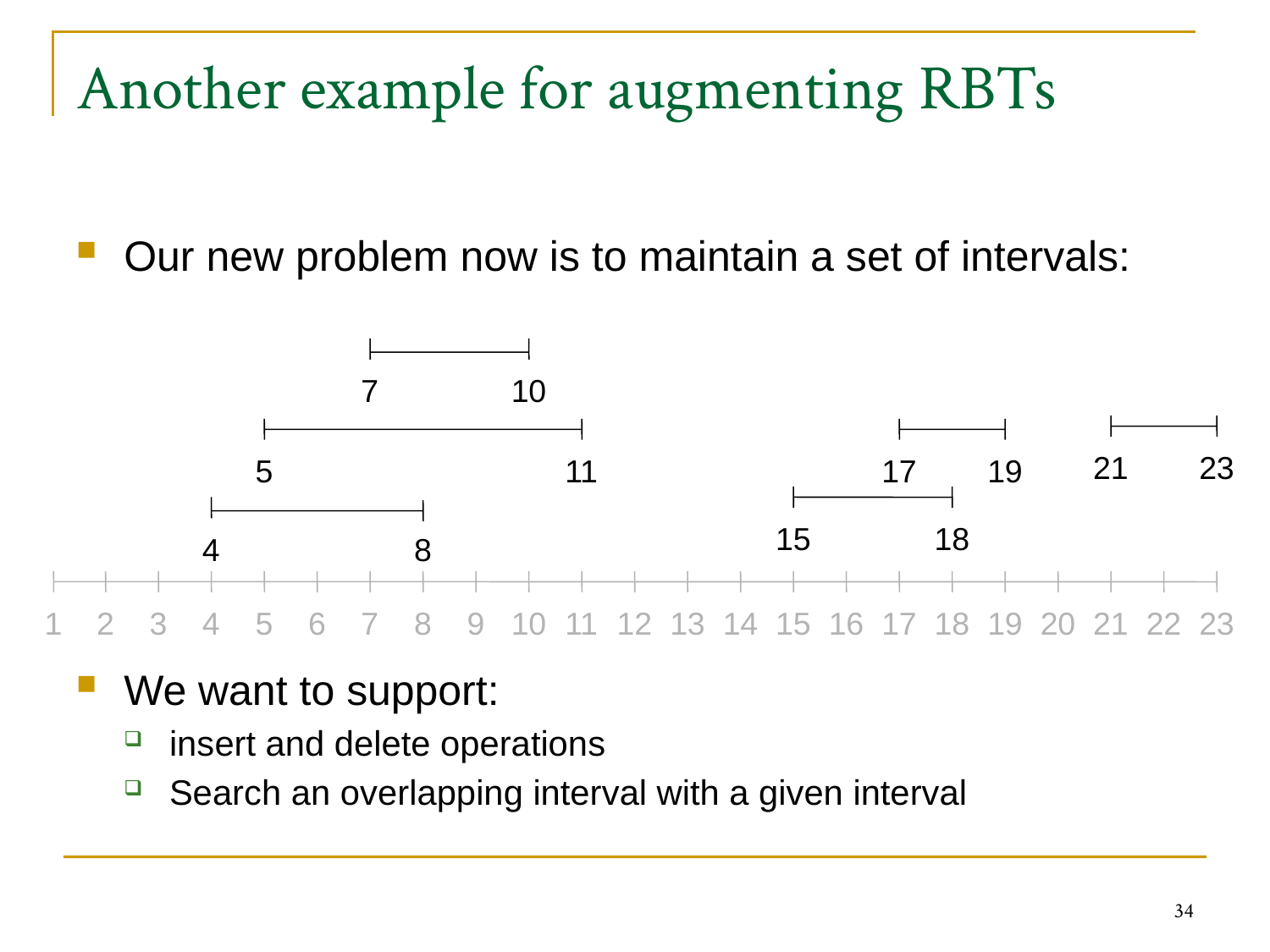

# Another example for augmenting RBTs
Our new problem now is to maintain a set of intervals:

We want to support:
insert and delete operations
Search an overlapping interval with a given interval

7
10

21
23

5
11

17
19

15
18

4
8

1
2
3
4
5
6
7
8
9
10
11
12
13
14
15
16
17
18
19
20
21
22
23
34